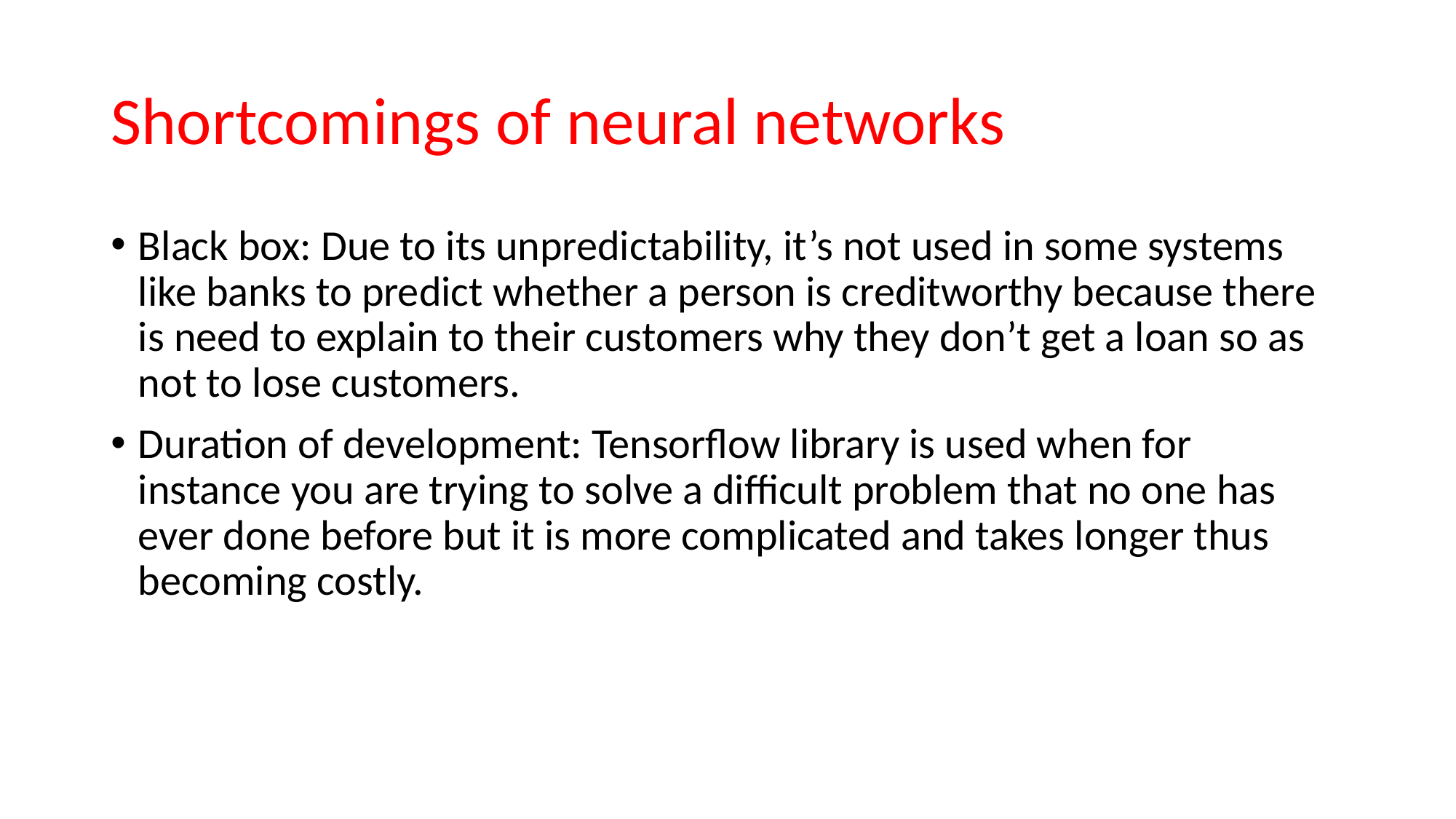

# Shortcomings of neural networks
Black box: Due to its unpredictability, it’s not used in some systems like banks to predict whether a person is creditworthy because there is need to explain to their customers why they don’t get a loan so as not to lose customers.
Duration of development: Tensorflow library is used when for instance you are trying to solve a difficult problem that no one has ever done before but it is more complicated and takes longer thus becoming costly.